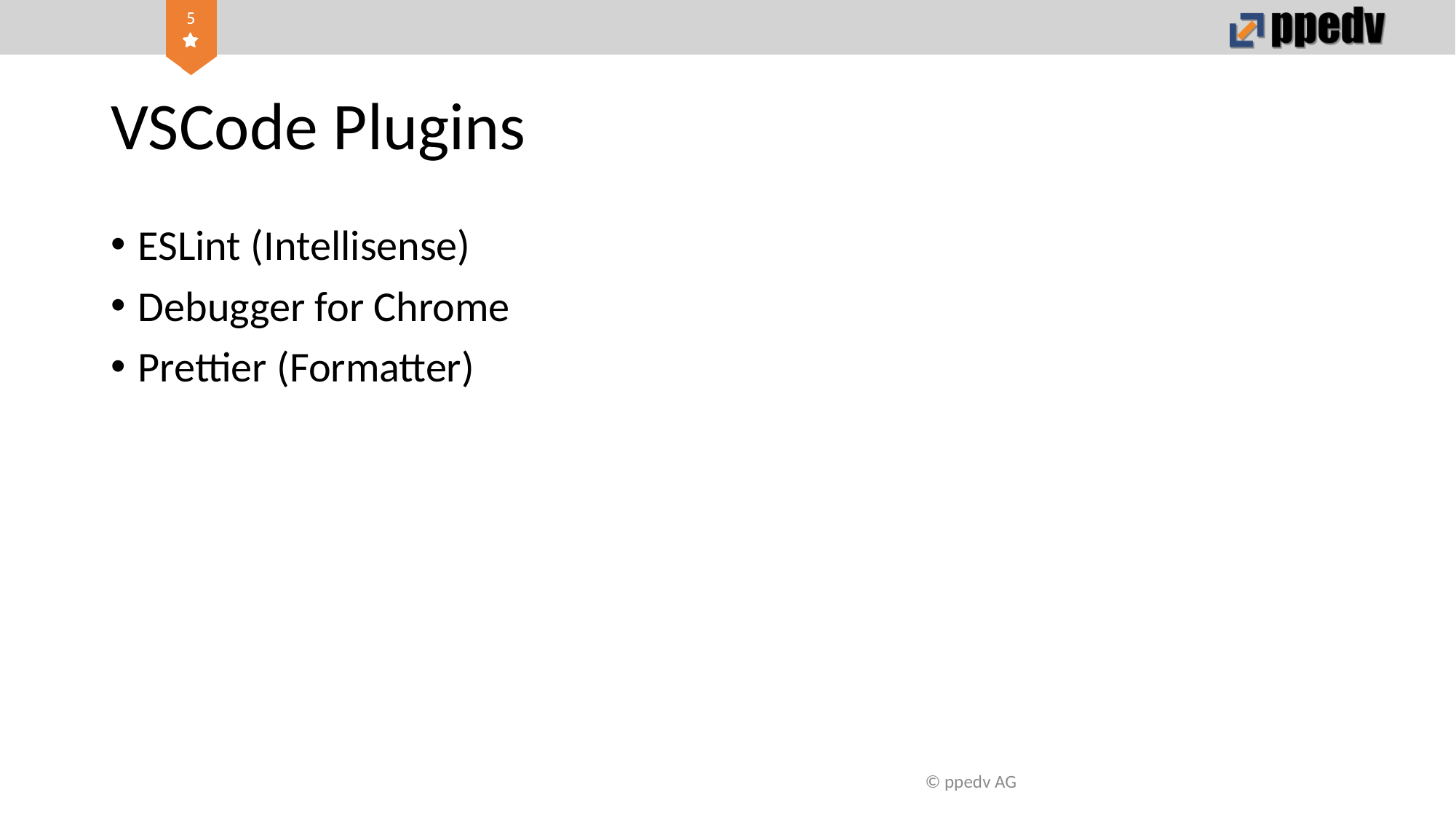

# VSCode Plugins
ESLint (Intellisense)
Debugger for Chrome
Prettier (Formatter)

© ppedv AG